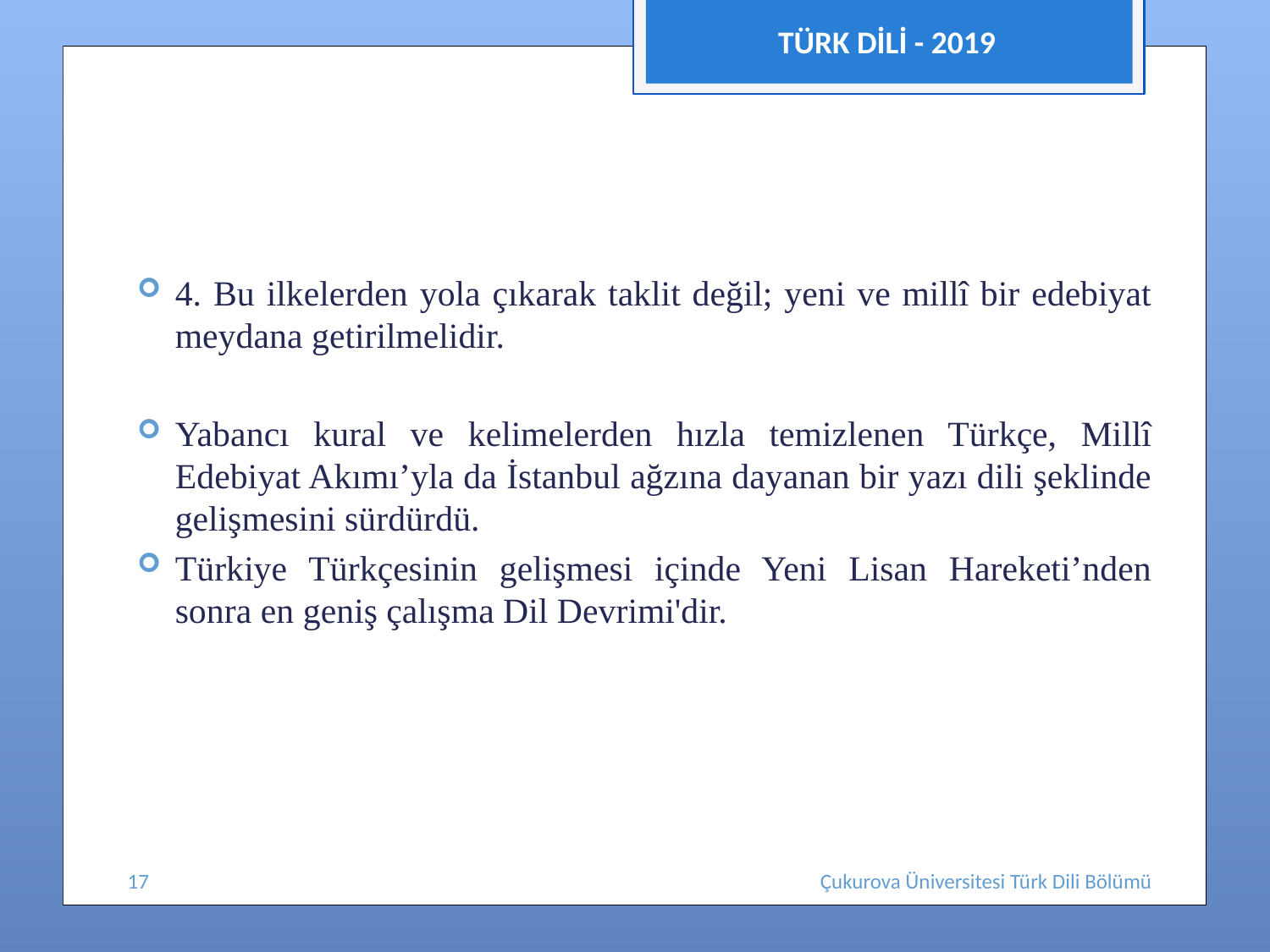

TÜRK DİLİ - 2019
#

4. Bu ilkelerden yola çıkarak taklit değil; yeni ve millî bir edebiyat meydana getirilmelidir.

Yabancı kural ve kelimelerden hızla temizlenen Türkçe, Millî Edebiyat Akımı’yla da İstanbul ağzına dayanan bir yazı dili şeklinde gelişmesini sürdürdü.
Türkiye Türkçesinin gelişmesi içinde Yeni Lisan Hareketi’nden sonra en geniş çalışma Dil Devrimi'dir.
17
Çukurova Üniversitesi Türk Dili Bölümü